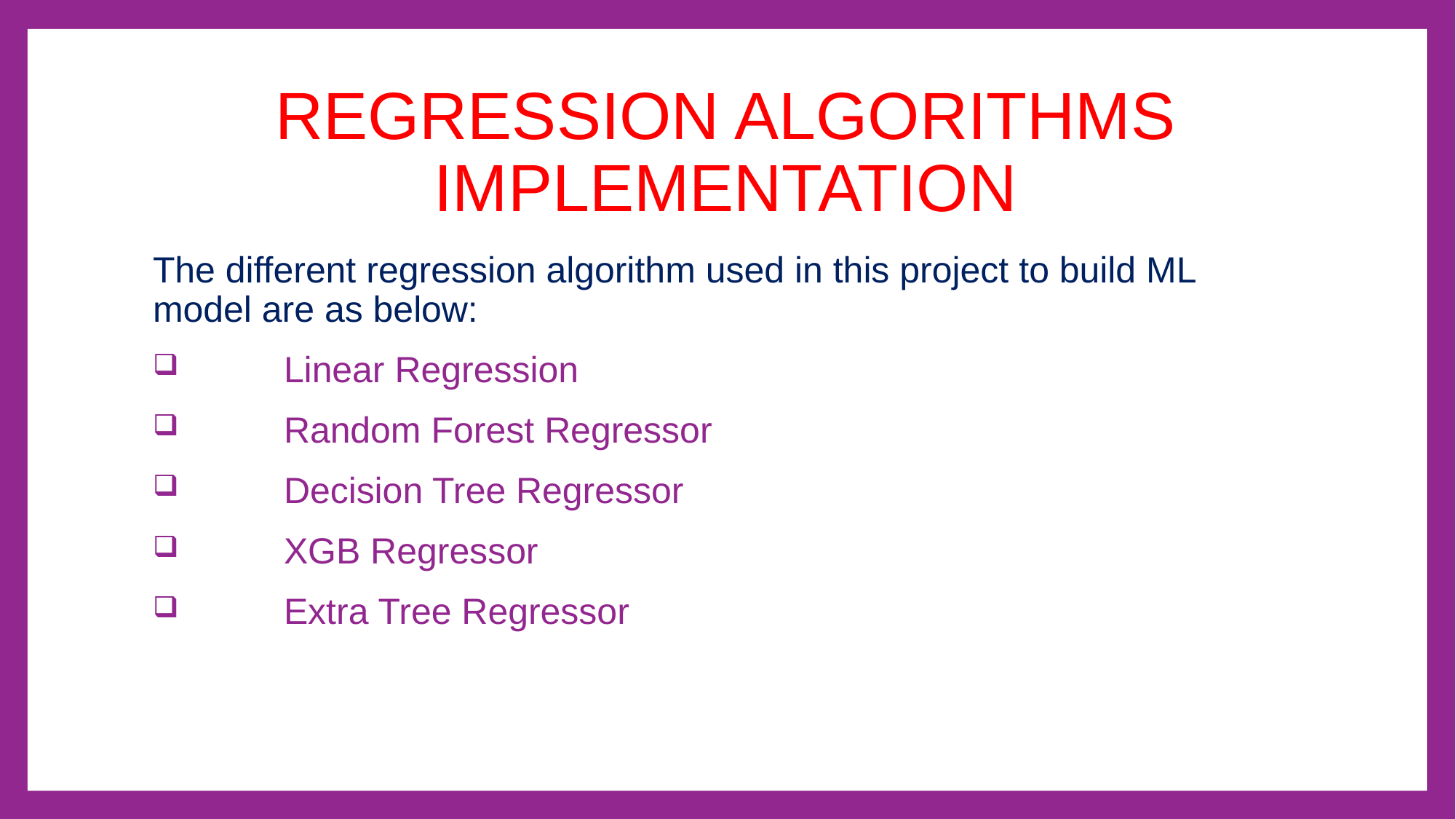

# REGRESSION ALGORITHMS IMPLEMENTATION
The different regression algorithm used in this project to build ML model are as below:
	Linear Regression
	Random Forest Regressor
	Decision Tree Regressor
	XGB Regressor
	Extra Tree Regressor